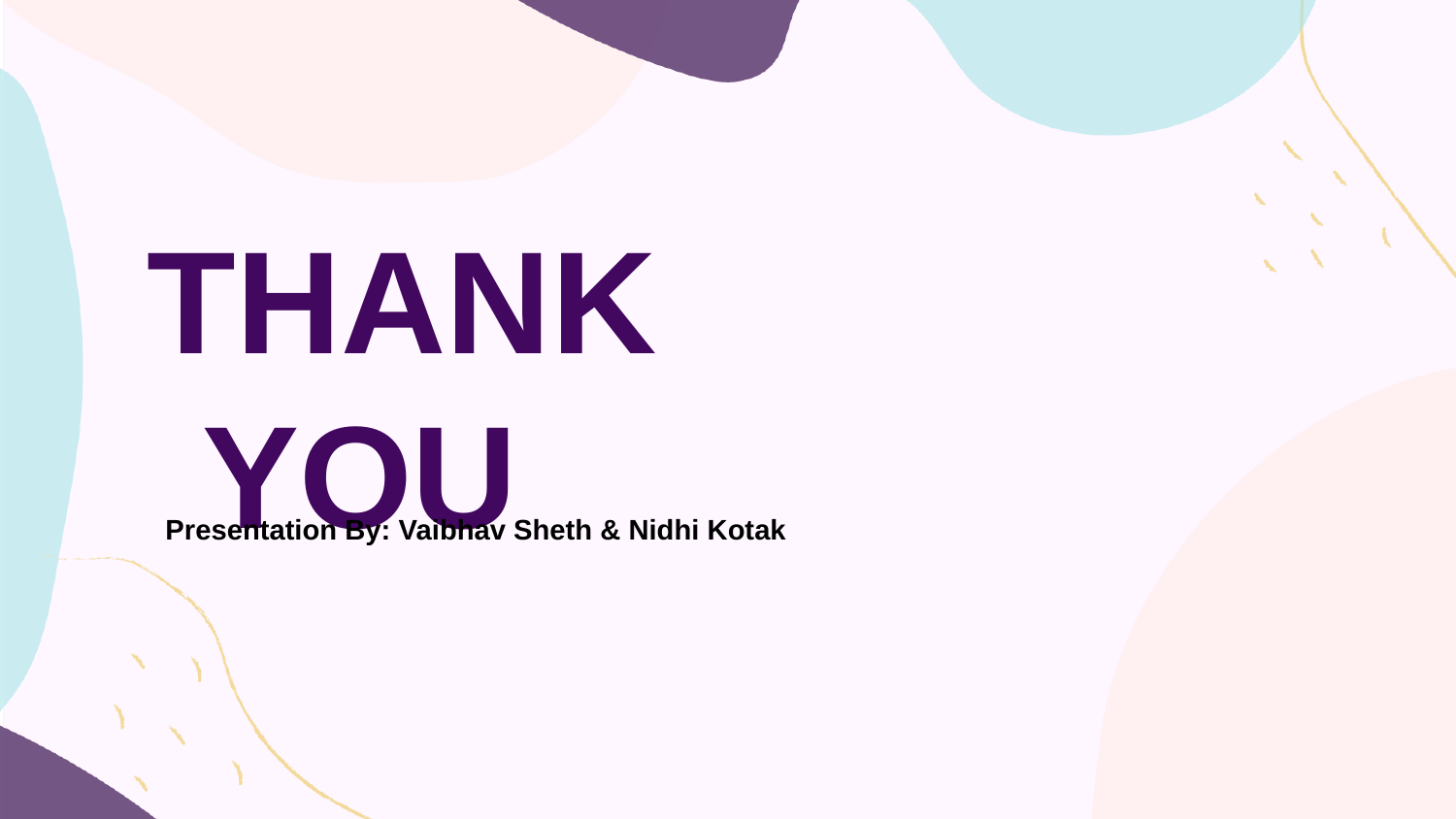

THANK YOU
Presentation By: Vaibhav Sheth & Nidhi Kotak